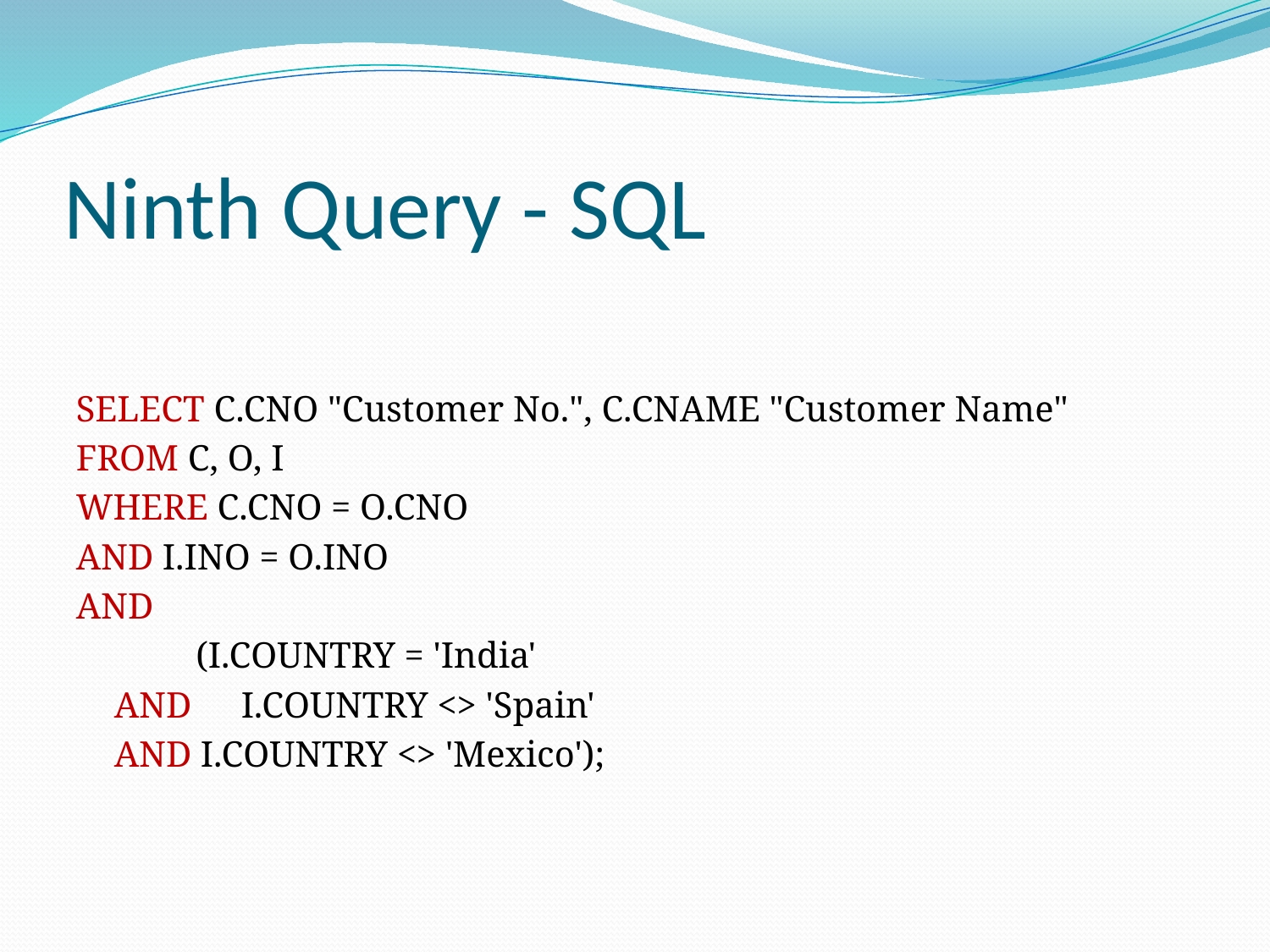

# Ninth Query - SQL

SELECT C.CNO "Customer No.", C.CNAME "Customer Name"
FROM C, O, I
WHERE C.CNO = O.CNO
AND I.INO = O.INO
AND
	         (I.COUNTRY = 'India'
	AND 	I.COUNTRY <> 'Spain'
	AND I.COUNTRY <> 'Mexico');